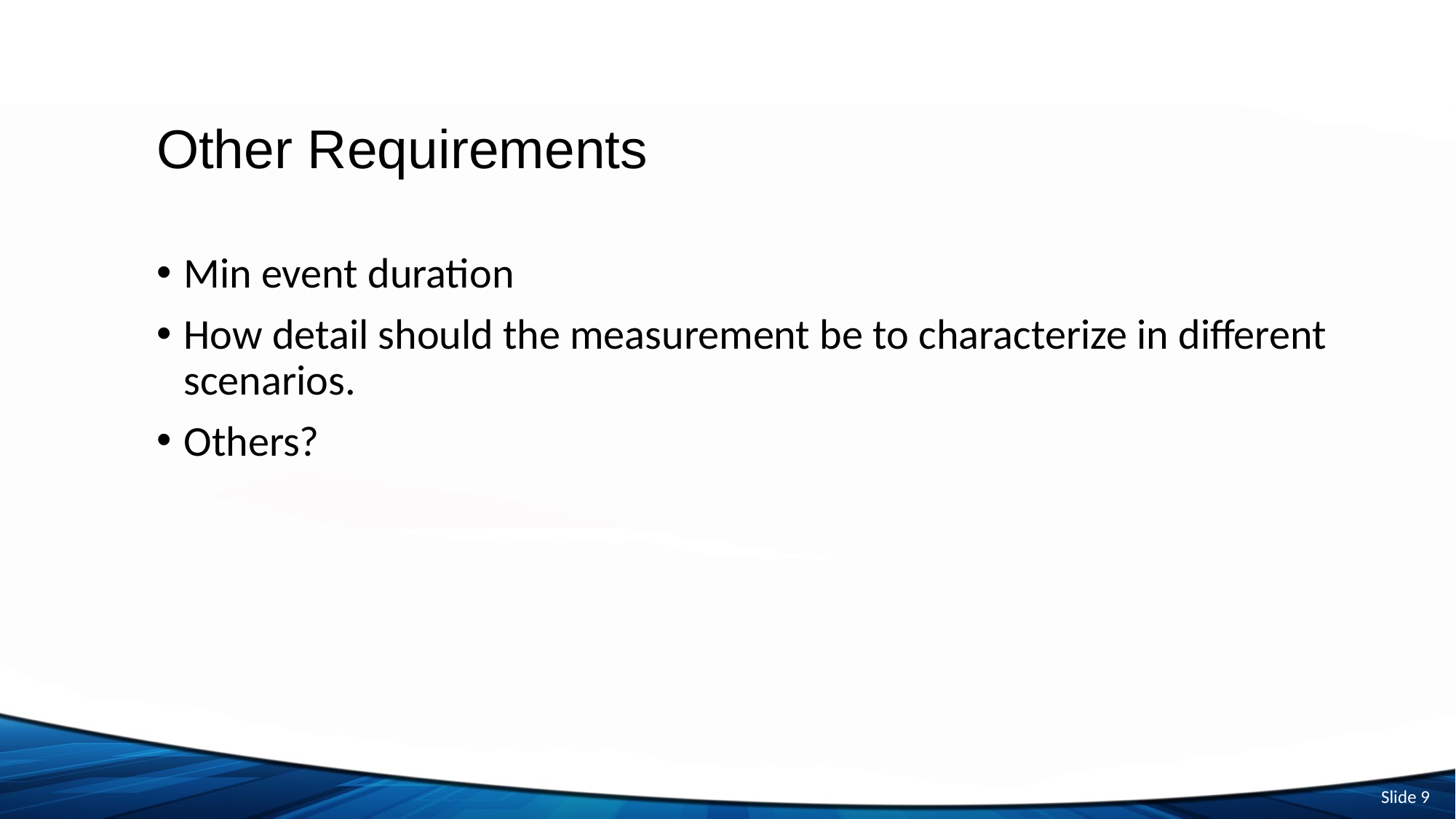

# Other Requirements
Min event duration
How detail should the measurement be to characterize in different scenarios.
Others?